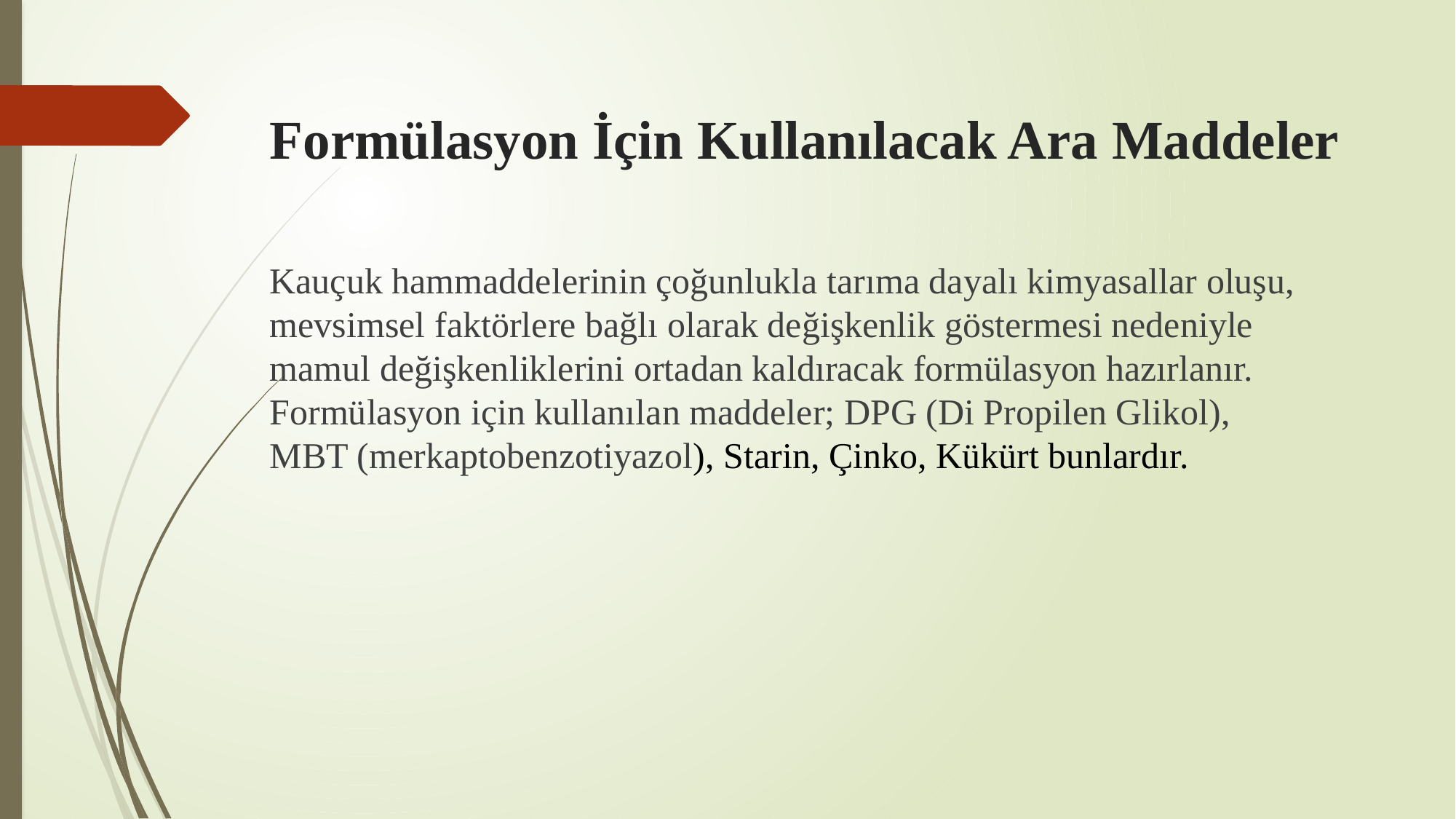

# Formülasyon İçin Kullanılacak Ara Maddeler
Kauçuk hammaddelerinin çoğunlukla tarıma dayalı kimyasallar oluşu, mevsimsel faktörlere bağlı olarak değişkenlik göstermesi nedeniyle mamul değişkenliklerini ortadan kaldıracak formülasyon hazırlanır. Formülasyon için kullanılan maddeler; DPG (Di Propilen Glikol), MBT (merkaptobenzotiyazol), Starin, Çinko, Kükürt bunlardır.